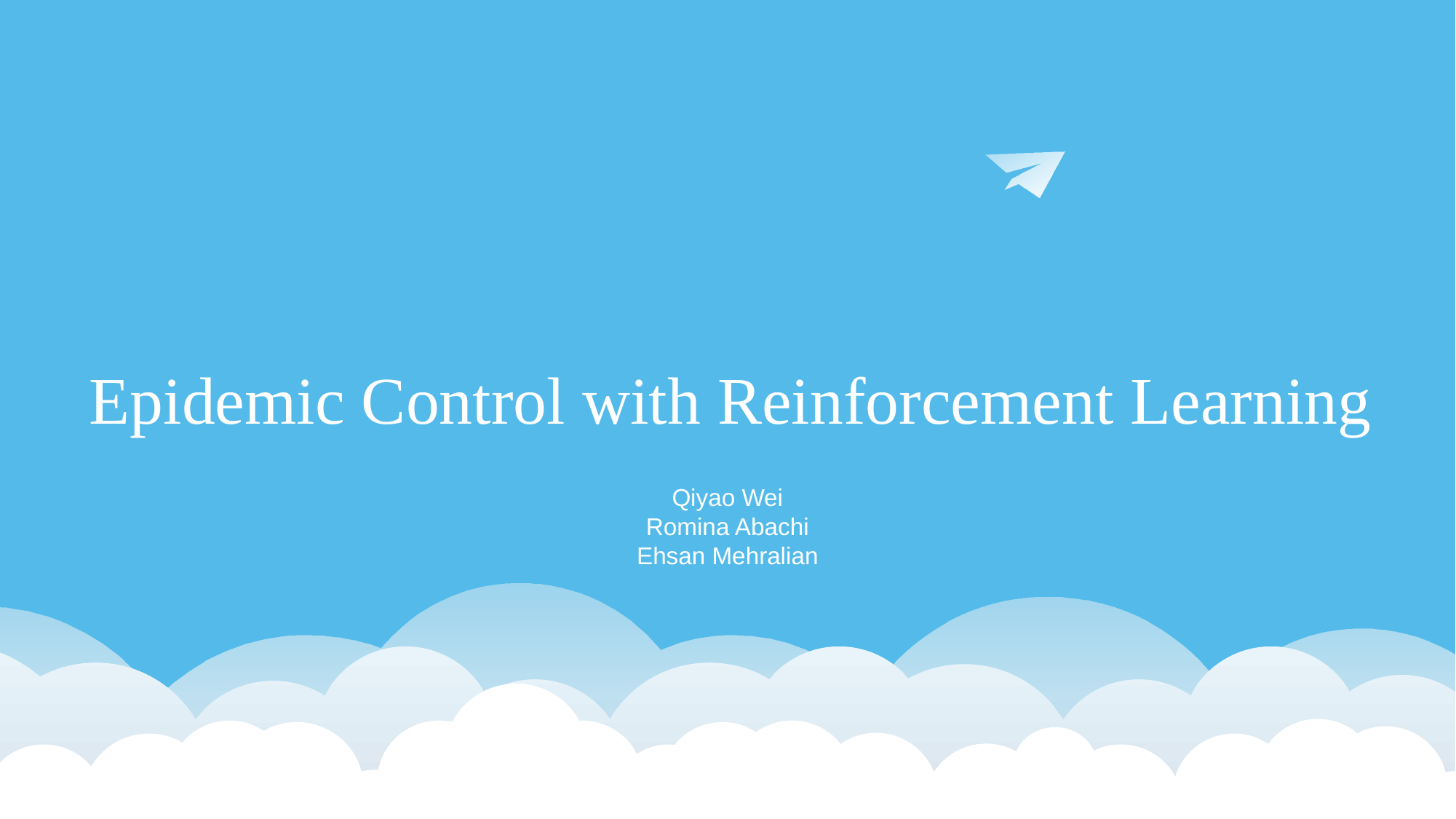

Epidemic Control with Reinforcement Learning

Qiyao Wei
Romina Abachi
Ehsan Mehralian